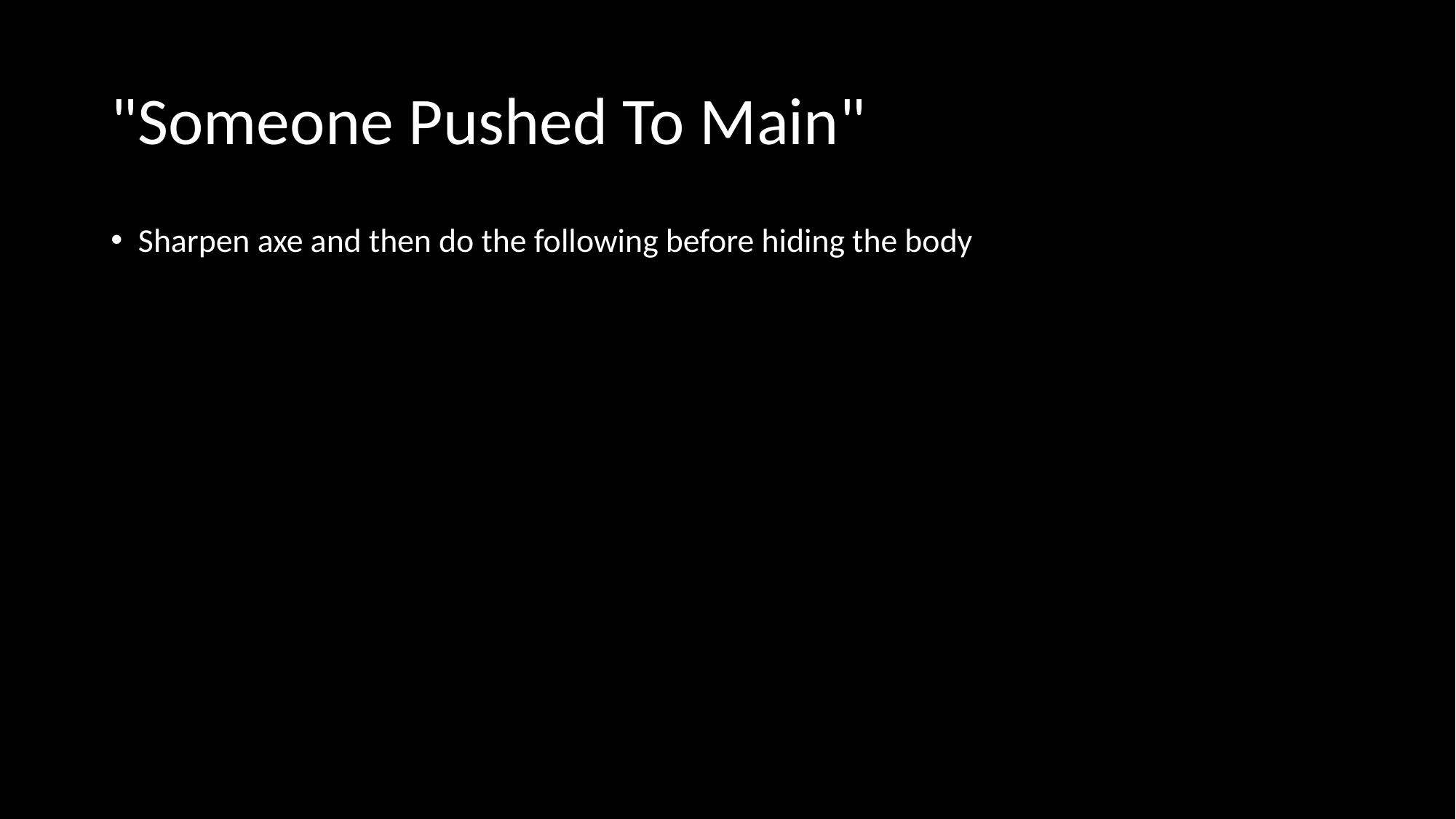

# "Someone Pushed To Main"
Sharpen axe and then do the following before hiding the body